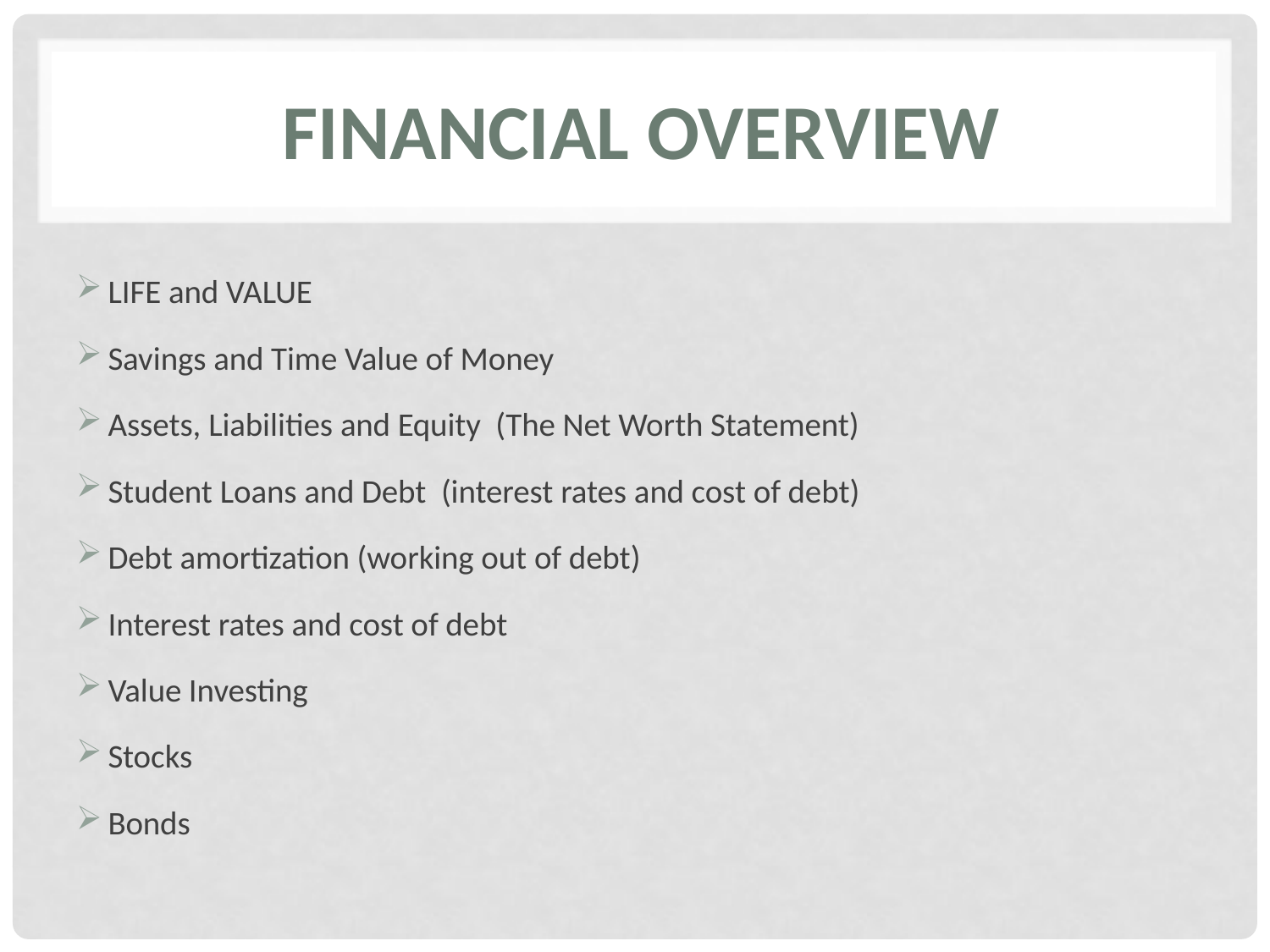

# financial Overview
LIFE and VALUE
Savings and Time Value of Money
Assets, Liabilities and Equity  (The Net Worth Statement)
Student Loans and Debt  (interest rates and cost of debt)
Debt amortization (working out of debt)
Interest rates and cost of debt
Value Investing
Stocks
Bonds